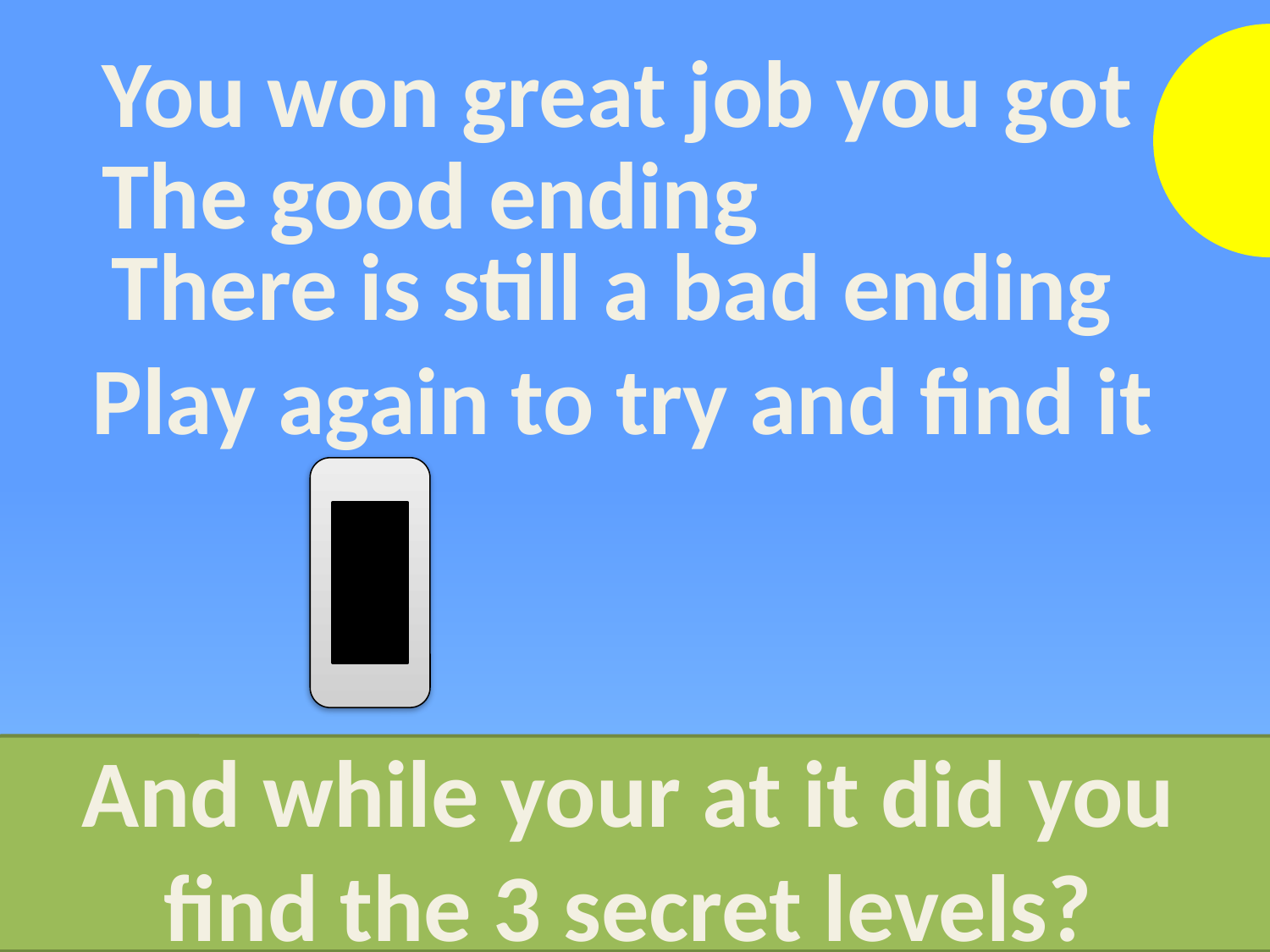

You won great job you got

The good ending
There is still a bad ending
Play again to try and find it

And while your at it did you find the 3 secret levels?